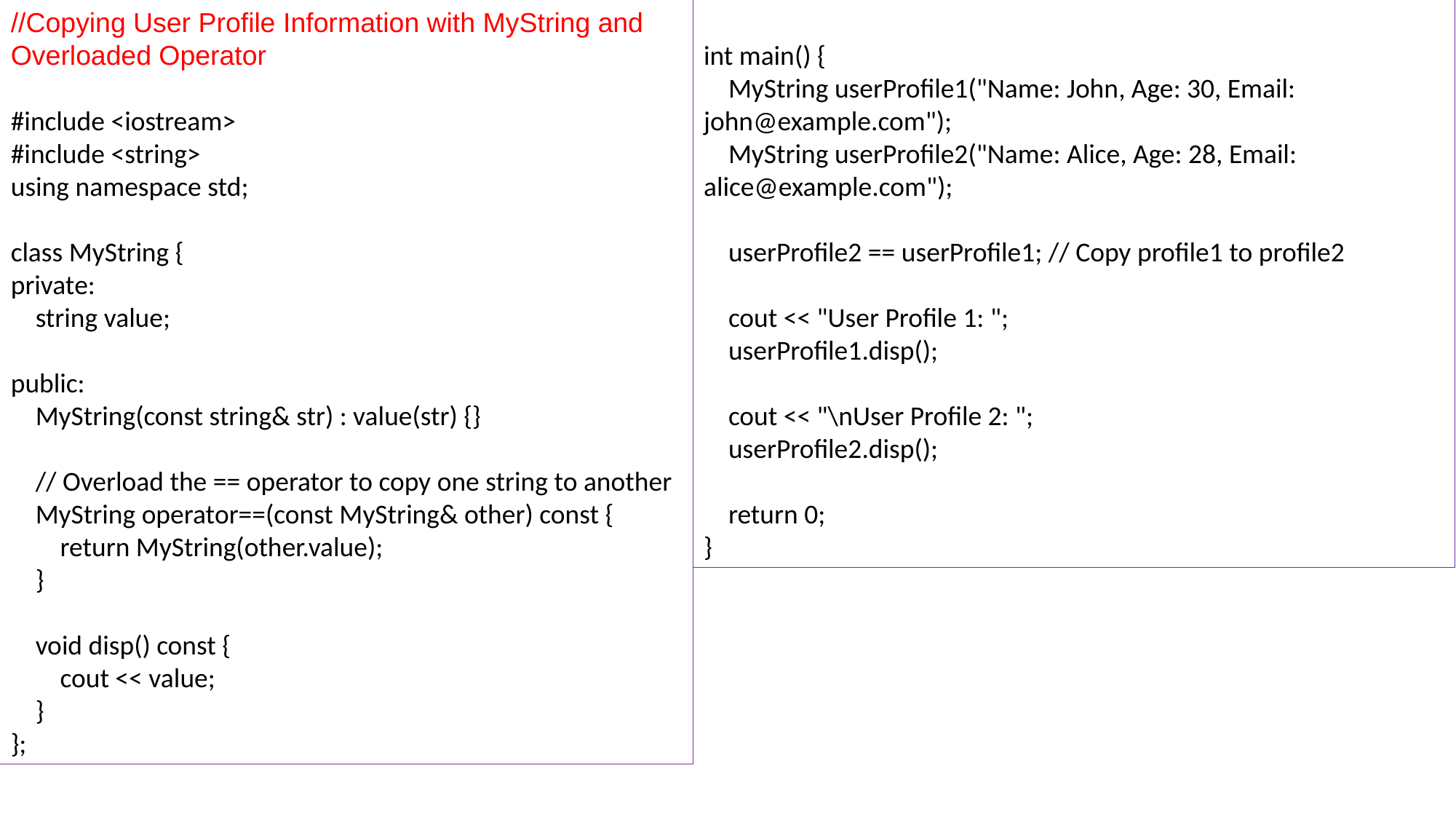

//Copying User Profile Information with MyString and Overloaded Operator
#include <iostream>
#include <string>
using namespace std;

class MyString {
private:
    string value;

public:
    MyString(const string& str) : value(str) {}

    // Overload the == operator to copy one string to another
    MyString operator==(const MyString& other) const {
        return MyString(other.value);
    }

    void disp() const {
        cout << value;
    }
};

int main() {
    MyString userProfile1("Name: John, Age: 30, Email: john@example.com");
    MyString userProfile2("Name: Alice, Age: 28, Email: alice@example.com");

    userProfile2 == userProfile1; // Copy profile1 to profile2

    cout << "User Profile 1: ";
    userProfile1.disp();

    cout << "\nUser Profile 2: ";
    userProfile2.disp();

    return 0;
}